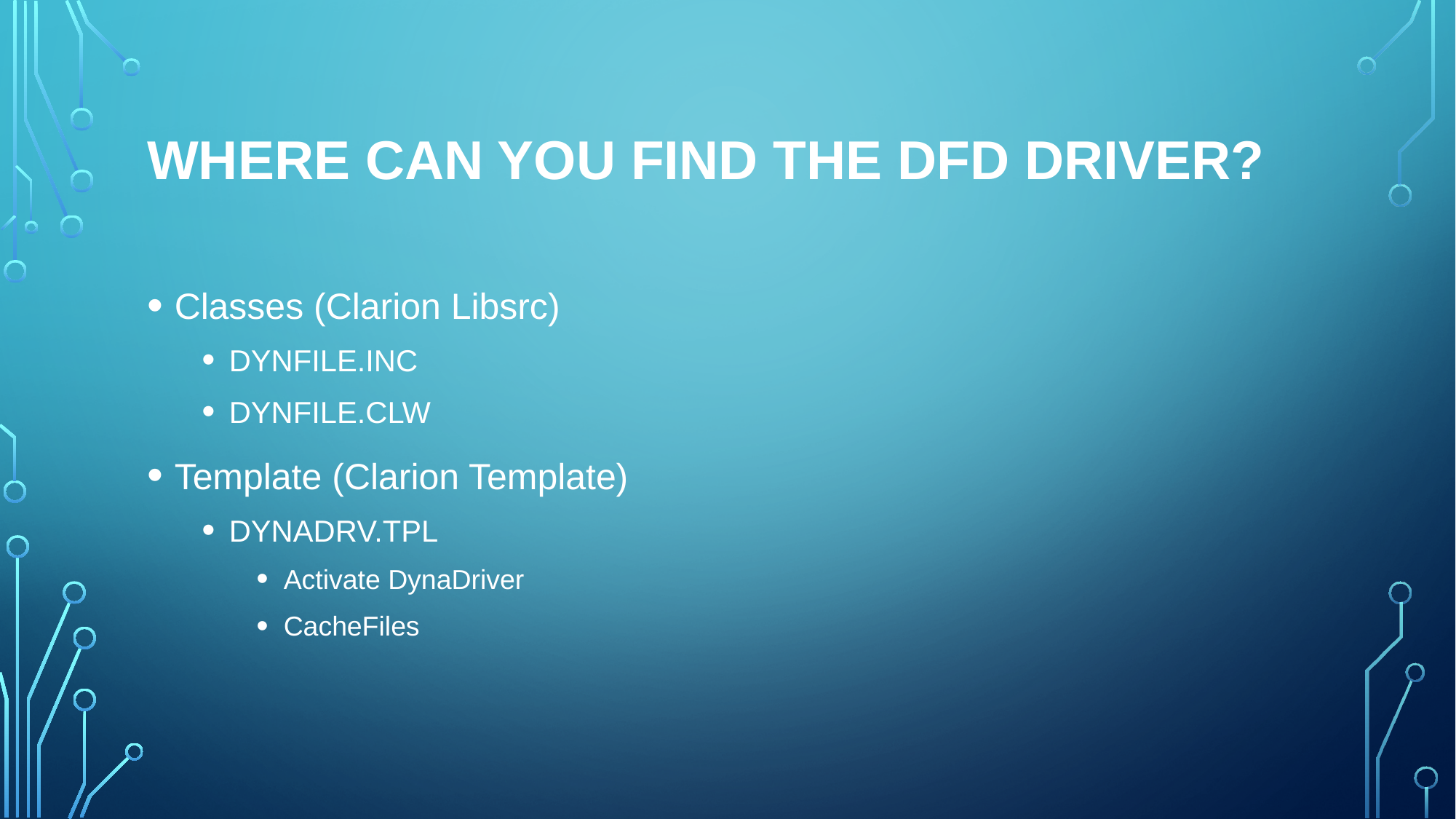

# WHERE CAN YOU FIND the DFD Driver?
Classes (Clarion Libsrc)
DYNFILE.INC
DYNFILE.CLW
Template (Clarion Template)
DYNADRV.TPL
Activate DynaDriver
CacheFiles